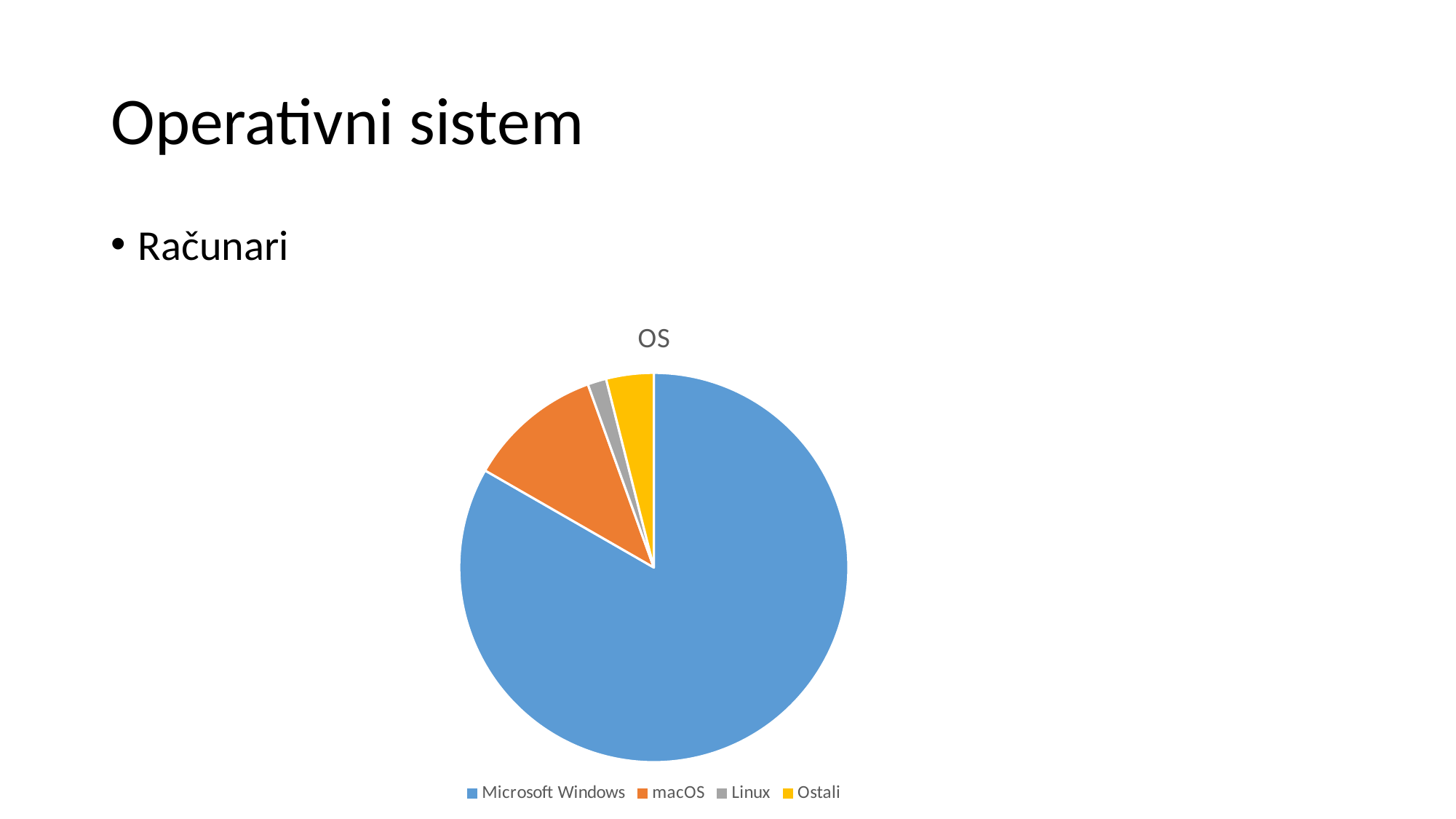

# Operativni sistem
Računari

### Chart: OS

| Category | Sales |
|---|---|
| Microsoft Windows | 83.3 |
| macOS | 11.2 |
| Linux | 1.55 |
| Ostali | 3.95 |